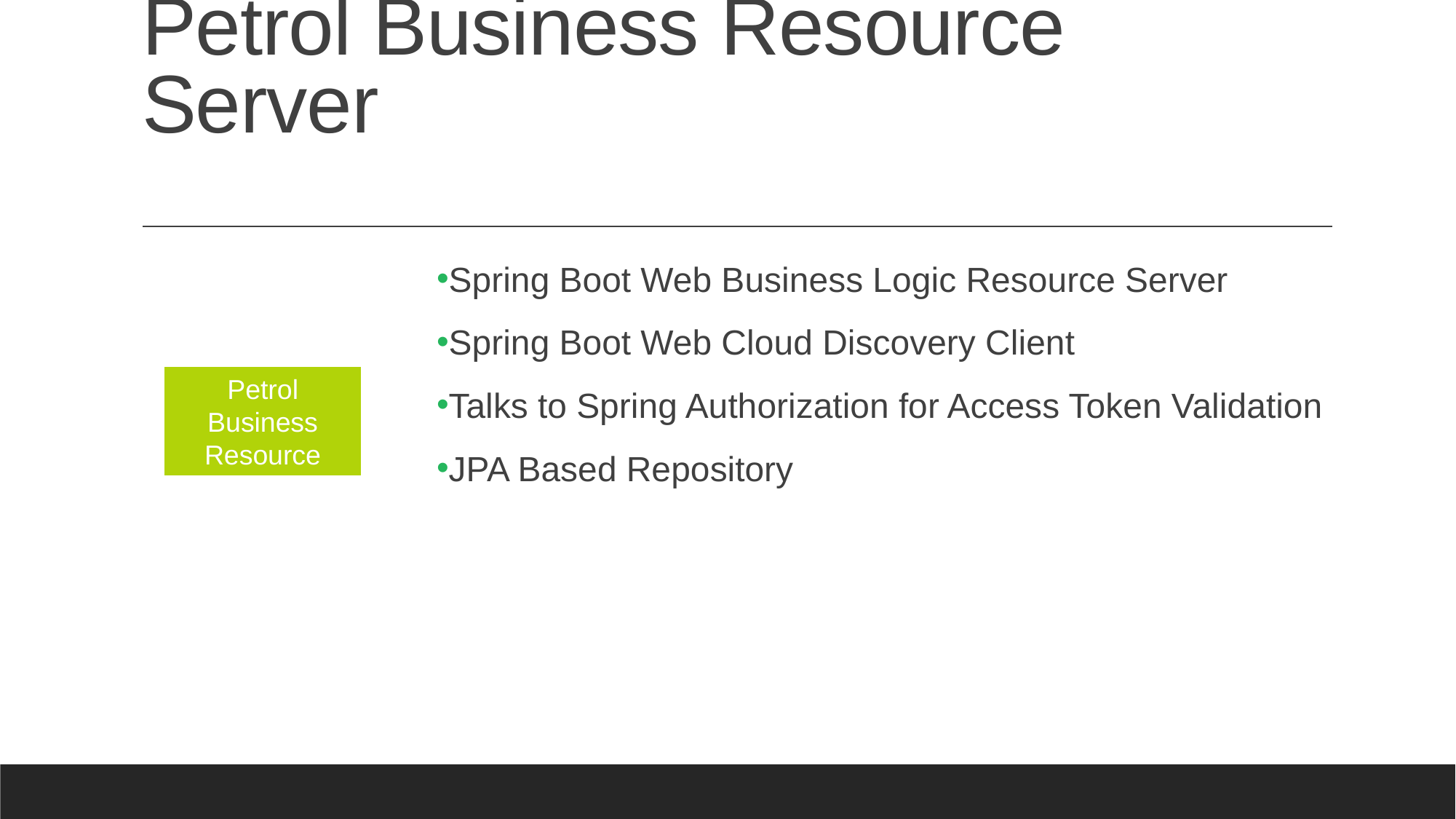

# Petrol Business Resource Server
Spring Boot Web Business Logic Resource Server
Spring Boot Web Cloud Discovery Client
Talks to Spring Authorization for Access Token Validation
JPA Based Repository

Petrol Business Resource